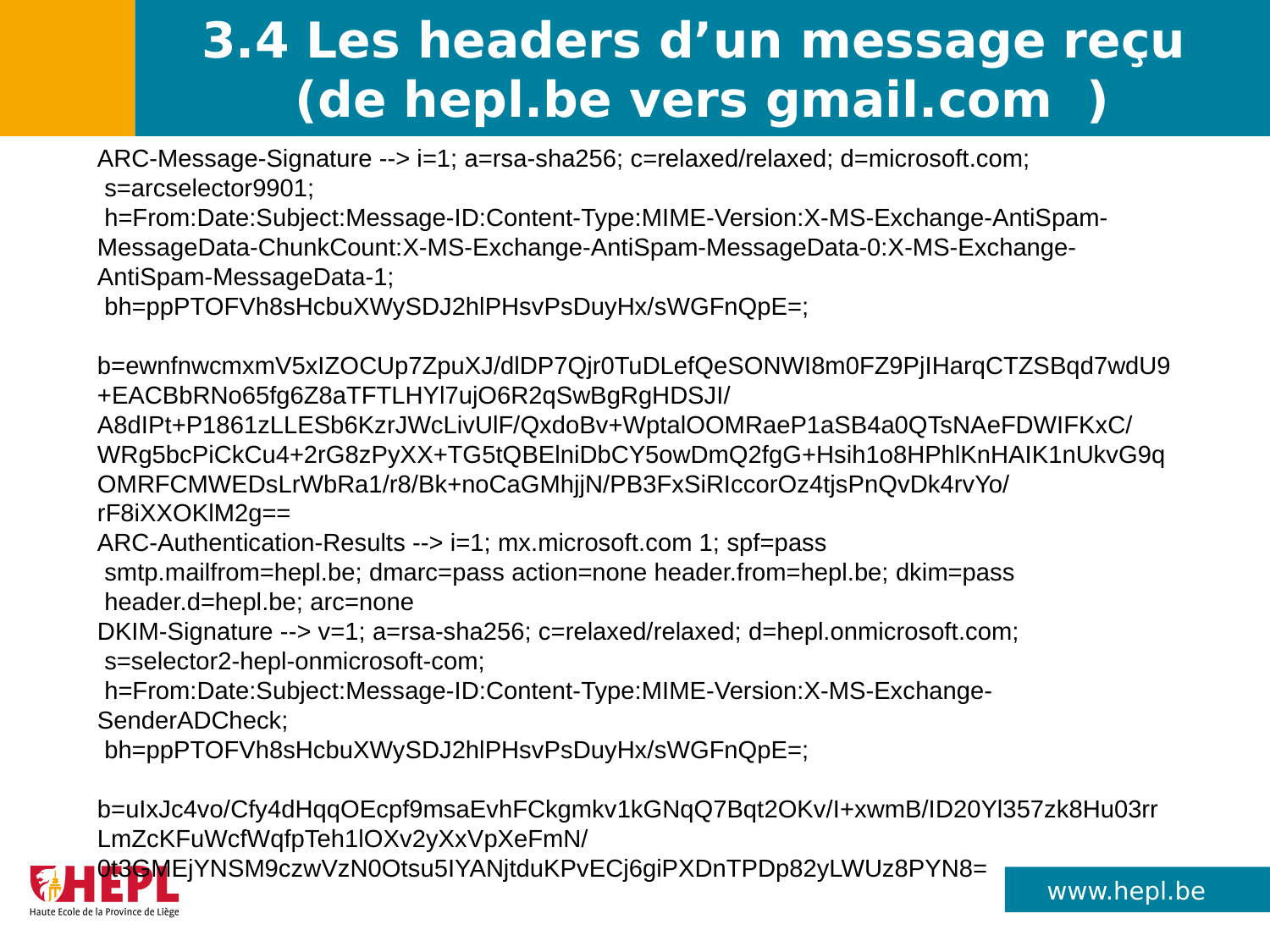

# 3.4 Les headers d’un message reçu (de hepl.be vers gmail.com  )
ARC-Message-Signature --> i=1; a=rsa-sha256; c=relaxed/relaxed; d=microsoft.com;
 s=arcselector9901;
 h=From:Date:Subject:Message-ID:Content-Type:MIME-Version:X-MS-Exchange-AntiSpam-MessageData-ChunkCount:X-MS-Exchange-AntiSpam-MessageData-0:X-MS-Exchange-AntiSpam-MessageData-1;
 bh=ppPTOFVh8sHcbuXWySDJ2hlPHsvPsDuyHx/sWGFnQpE=;
 b=ewnfnwcmxmV5xIZOCUp7ZpuXJ/dlDP7Qjr0TuDLefQeSONWI8m0FZ9PjIHarqCTZSBqd7wdU9+EACBbRNo65fg6Z8aTFTLHYl7ujO6R2qSwBgRgHDSJI/A8dIPt+P1861zLLESb6KzrJWcLivUlF/QxdoBv+WptalOOMRaeP1aSB4a0QTsNAeFDWIFKxC/WRg5bcPiCkCu4+2rG8zPyXX+TG5tQBElniDbCY5owDmQ2fgG+Hsih1o8HPhlKnHAIK1nUkvG9qOMRFCMWEDsLrWbRa1/r8/Bk+noCaGMhjjN/PB3FxSiRIccorOz4tjsPnQvDk4rvYo/rF8iXXOKlM2g==
ARC-Authentication-Results --> i=1; mx.microsoft.com 1; spf=pass
 smtp.mailfrom=hepl.be; dmarc=pass action=none header.from=hepl.be; dkim=pass
 header.d=hepl.be; arc=none
DKIM-Signature --> v=1; a=rsa-sha256; c=relaxed/relaxed; d=hepl.onmicrosoft.com;
 s=selector2-hepl-onmicrosoft-com;
 h=From:Date:Subject:Message-ID:Content-Type:MIME-Version:X-MS-Exchange-SenderADCheck;
 bh=ppPTOFVh8sHcbuXWySDJ2hlPHsvPsDuyHx/sWGFnQpE=;
 b=uIxJc4vo/Cfy4dHqqOEcpf9msaEvhFCkgmkv1kGNqQ7Bqt2OKv/I+xwmB/ID20Yl357zk8Hu03rrLmZcKFuWcfWqfpTeh1lOXv2yXxVpXeFmN/0t3GMEjYNSM9czwVzN0Otsu5IYANjtduKPvECj6giPXDnTPDp82yLWUz8PYN8=